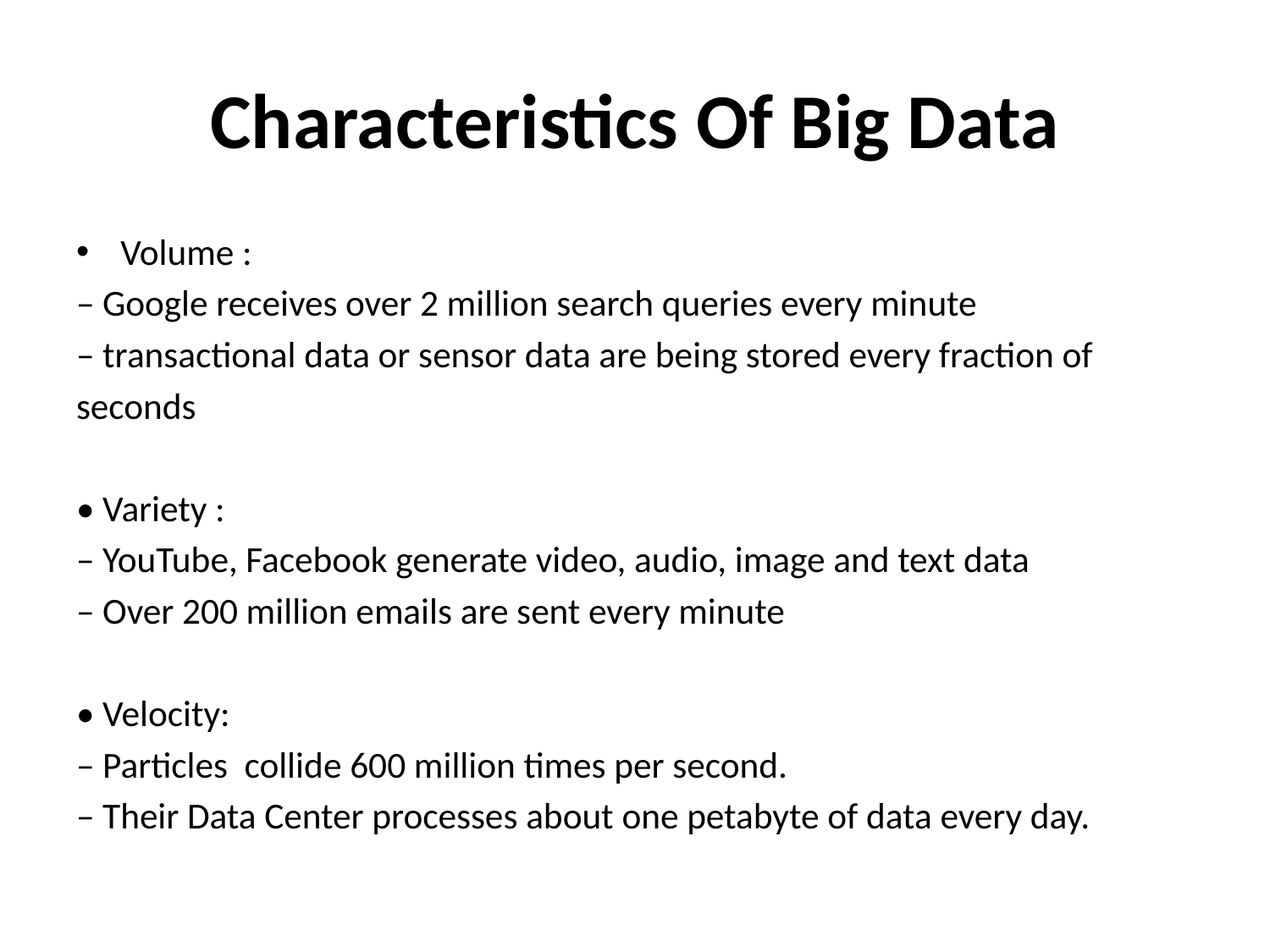

# Characteristics Of Big Data
Volume :
– Google receives over 2 million search queries every minute
– transactional data or sensor data are being stored every fraction of
seconds

• Variety :
– YouTube, Facebook generate video, audio, image and text data
– Over 200 million emails are sent every minute

• Velocity:
– Particles  collide 600 million times per second.
– Their Data Center processes about one petabyte of data every day.